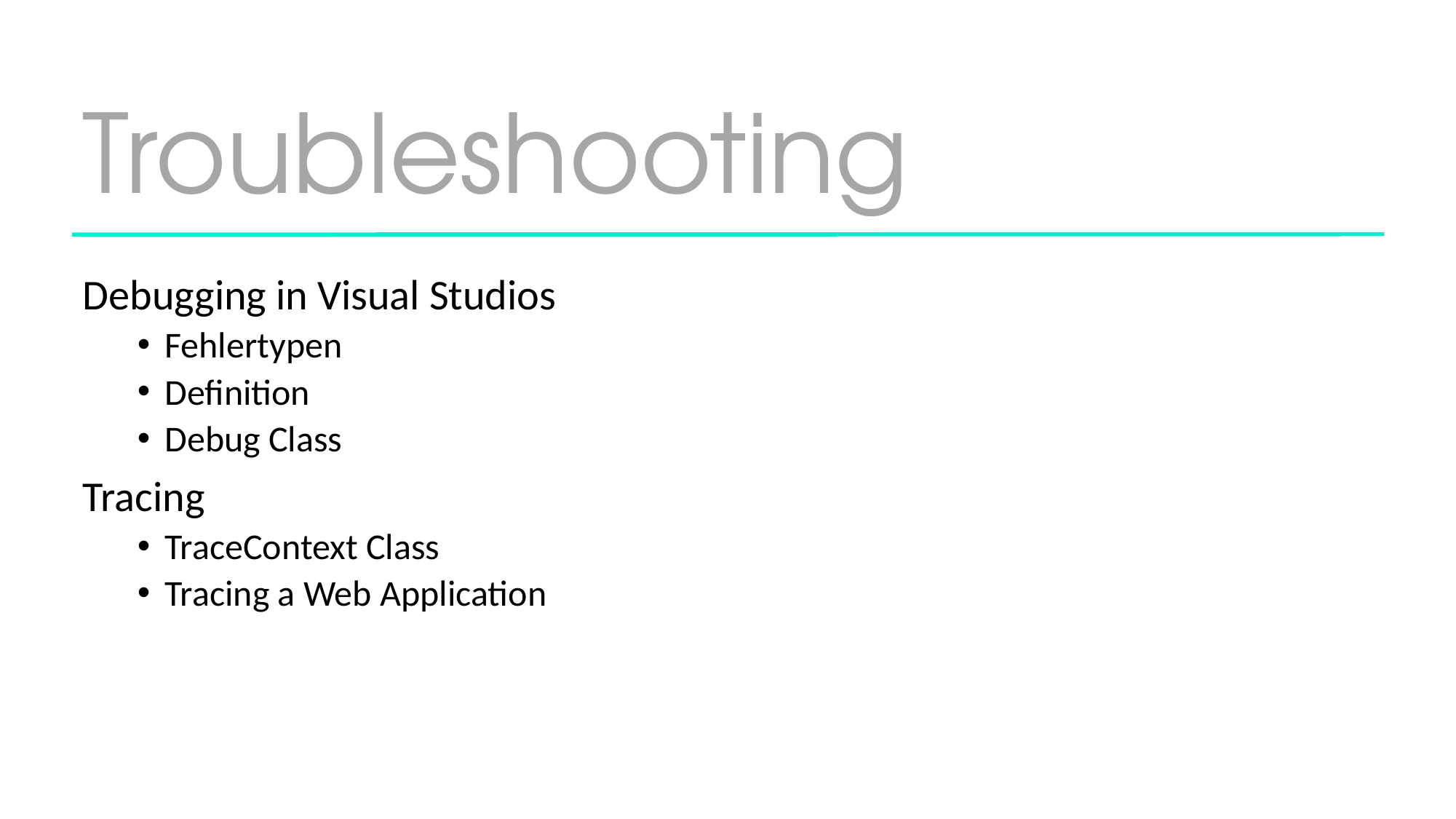

Troubleshooting
Debugging in Visual Studios
Fehlertypen
Definition
Debug Class
Tracing
TraceContext Class
Tracing a Web Application